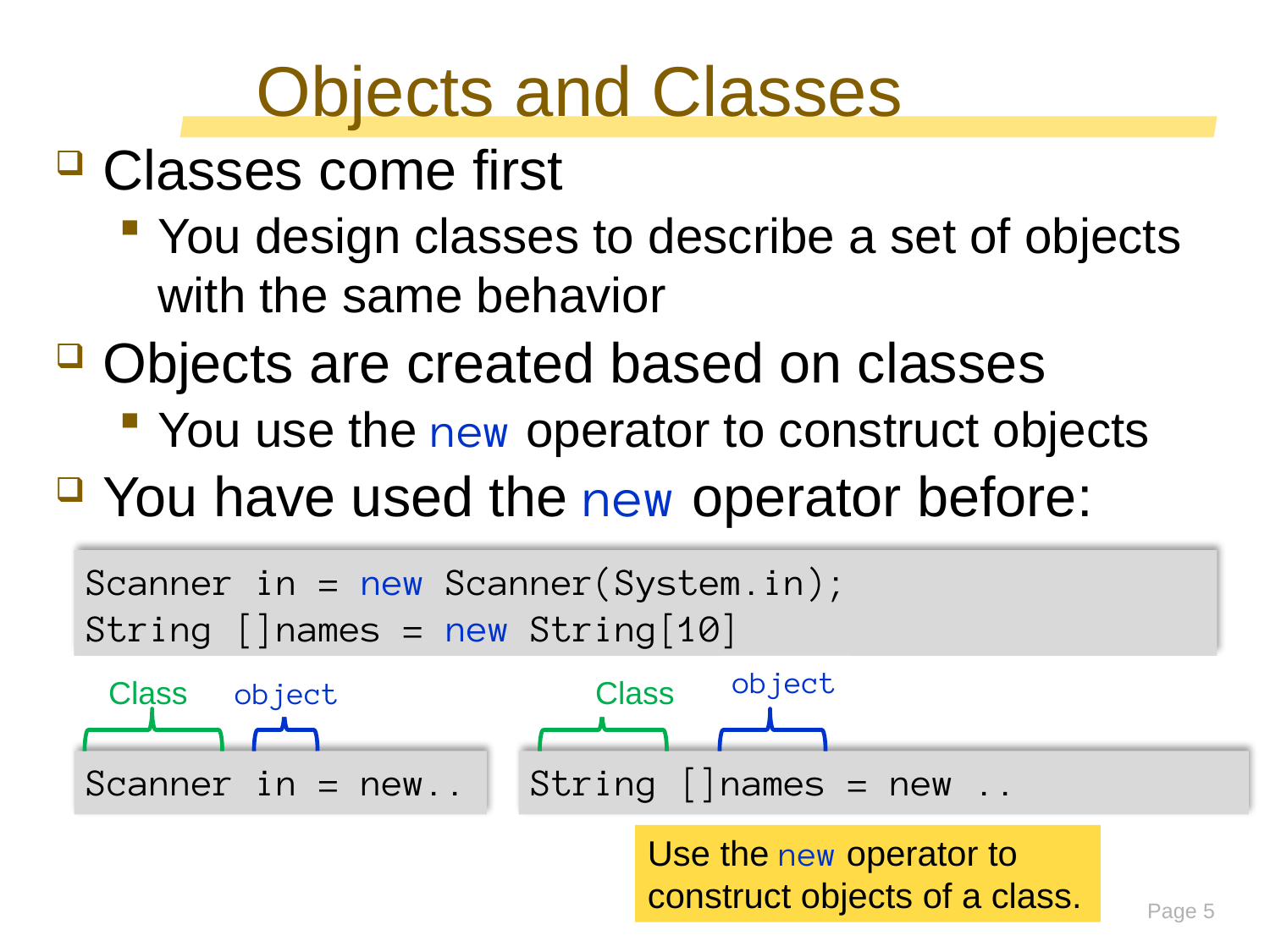

# Objects and Classes
Classes come first
You design classes to describe a set of objects with the same behavior
Objects are created based on classes
You use the new operator to construct objects
You have used the new operator before:

Scanner in = new Scanner(System.in);
String []names = new String[10]

object

Class
object

Class

Scanner in = new..

String []names = new ..

Use the new operator to construct objects of a class.
Page 5